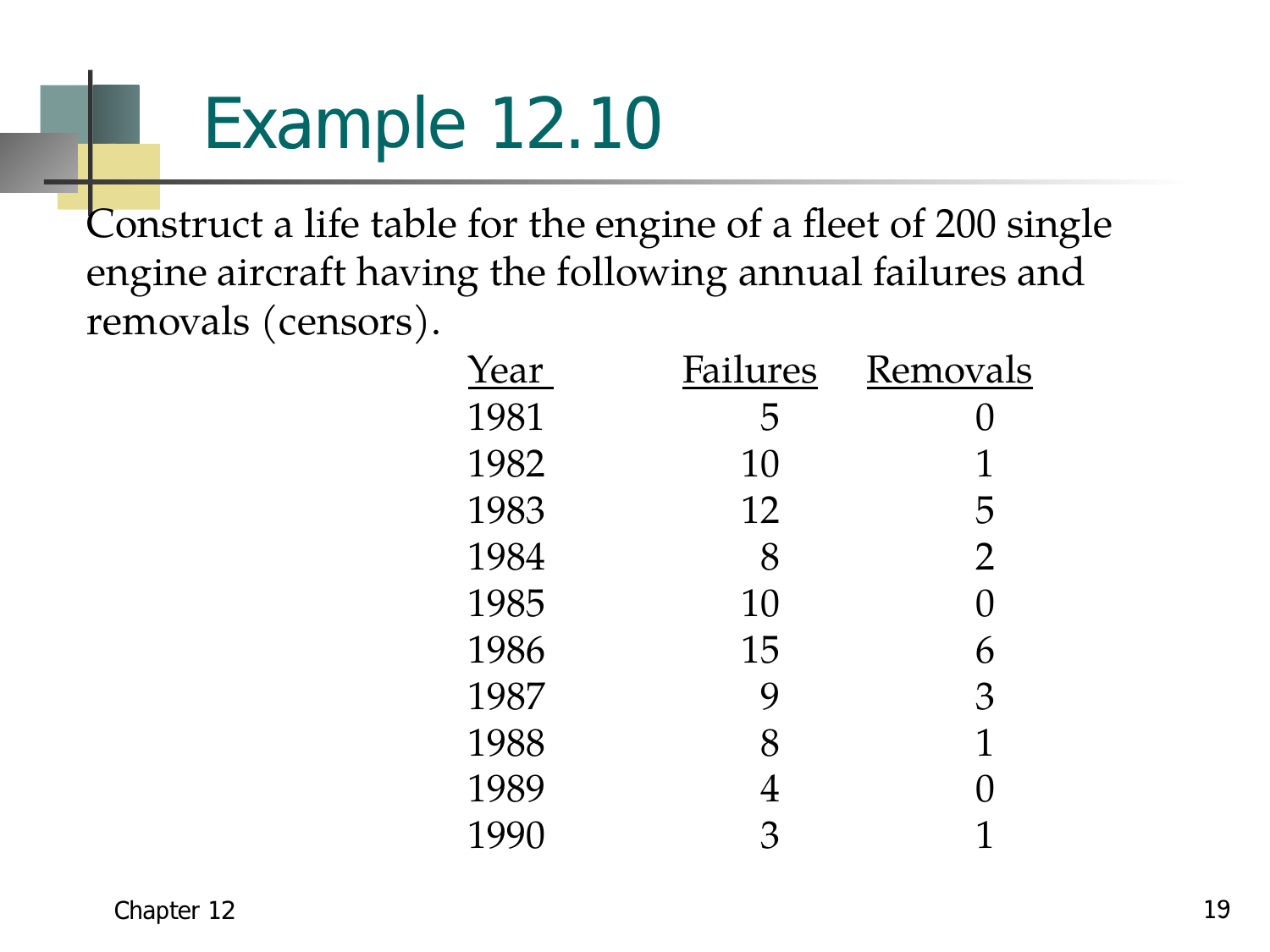

# Example 12.10
Construct a life table for the engine of a fleet of 200 single
engine aircraft having the following annual failures and
removals (censors).
			Year  	         Failures     Removals
			1981  		    5		0
			1982		  10		1
			1983		  12		5
			1984		    8		2
			1985		  10		0
			1986		  15		6
			1987		    9		3
			1988		    8		1
			1989		    4		0
			1990		    3		1
19
Chapter 12